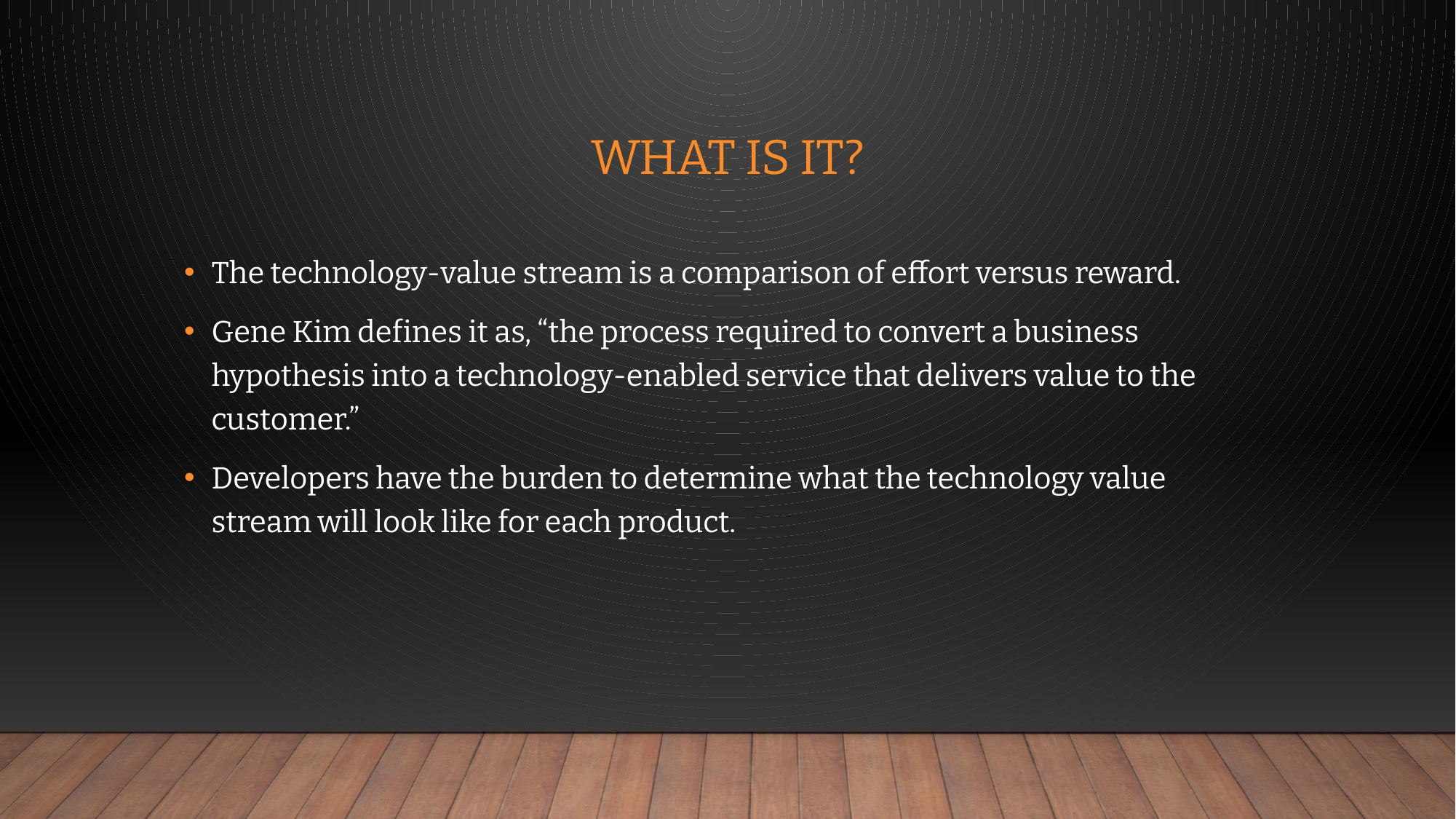

# What is it?
The technology-value stream is a comparison of effort versus reward.
Gene Kim defines it as, “the process required to convert a business hypothesis into a technology-enabled service that delivers value to the customer.”
Developers have the burden to determine what the technology value stream will look like for each product.